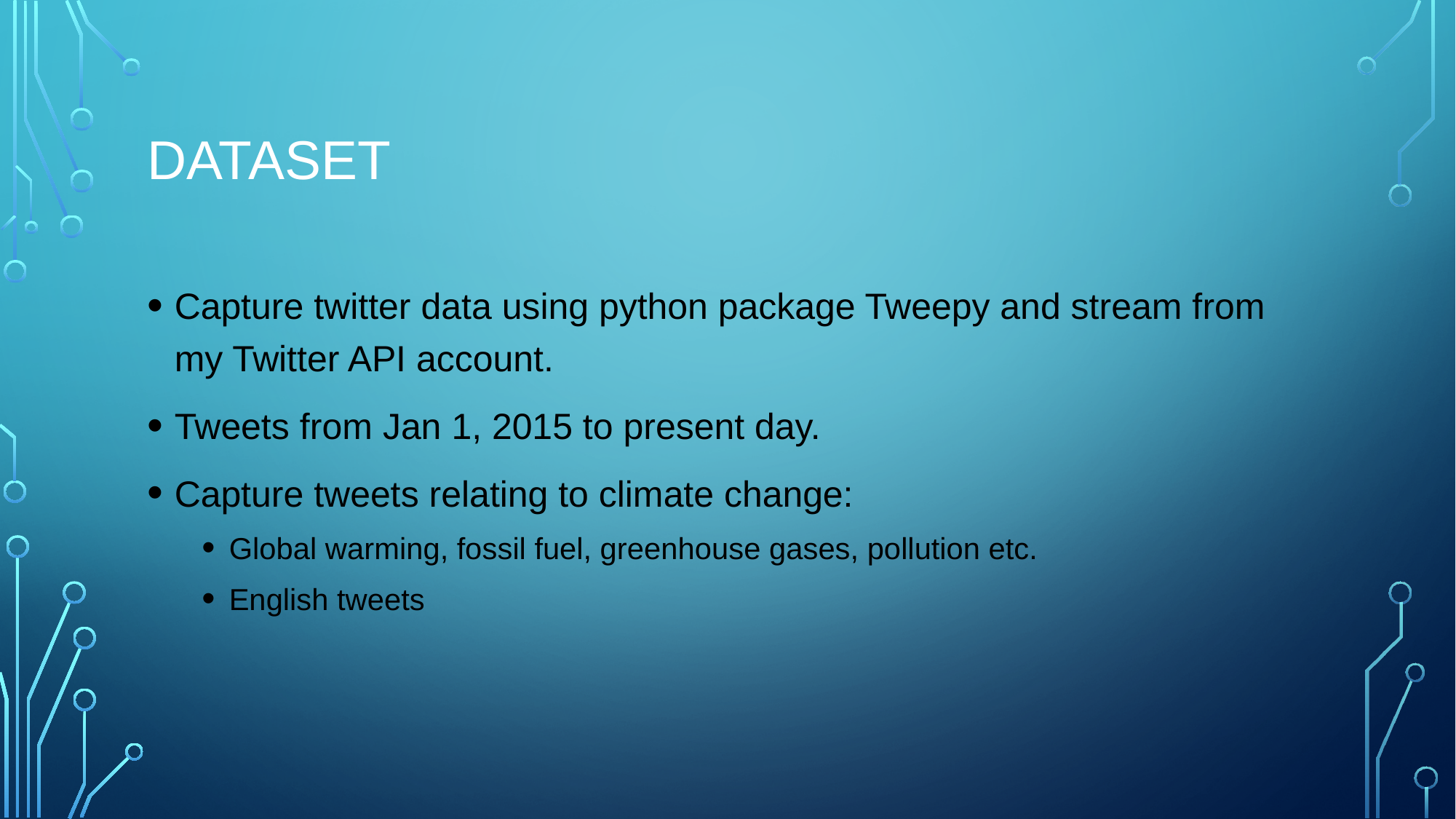

# Dataset
Capture twitter data using python package Tweepy and stream from my Twitter API account.
Tweets from Jan 1, 2015 to present day.
Capture tweets relating to climate change:
Global warming, fossil fuel, greenhouse gases, pollution etc.
English tweets